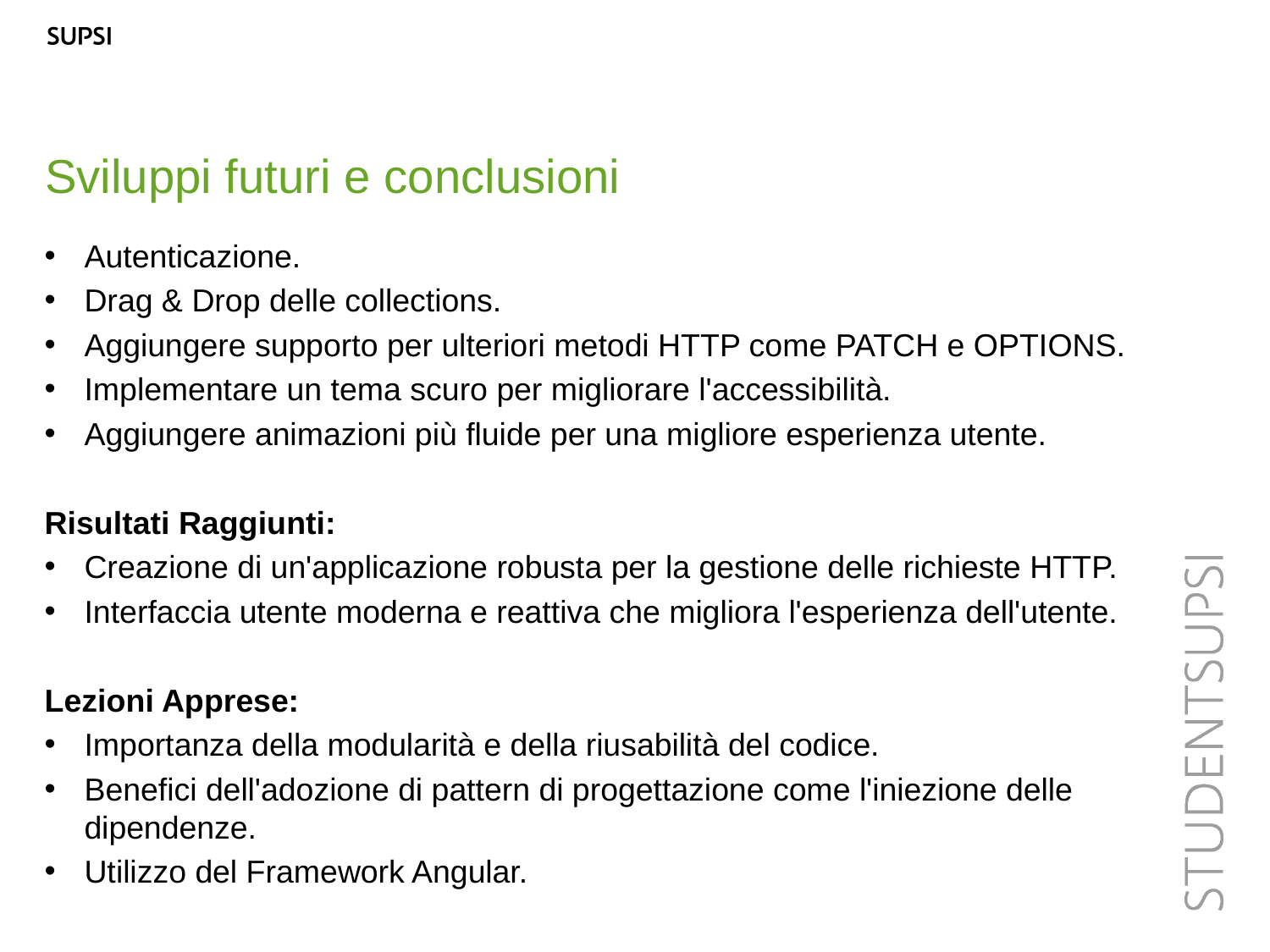

Sviluppi futuri e conclusioni
Autenticazione.
Drag & Drop delle collections.
Aggiungere supporto per ulteriori metodi HTTP come PATCH e OPTIONS.
Implementare un tema scuro per migliorare l'accessibilità.
Aggiungere animazioni più fluide per una migliore esperienza utente.

Risultati Raggiunti:
Creazione di un'applicazione robusta per la gestione delle richieste HTTP.
Interfaccia utente moderna e reattiva che migliora l'esperienza dell'utente.

Lezioni Apprese:
Importanza della modularità e della riusabilità del codice.
Benefici dell'adozione di pattern di progettazione come l'iniezione delle dipendenze.
Utilizzo del Framework Angular.